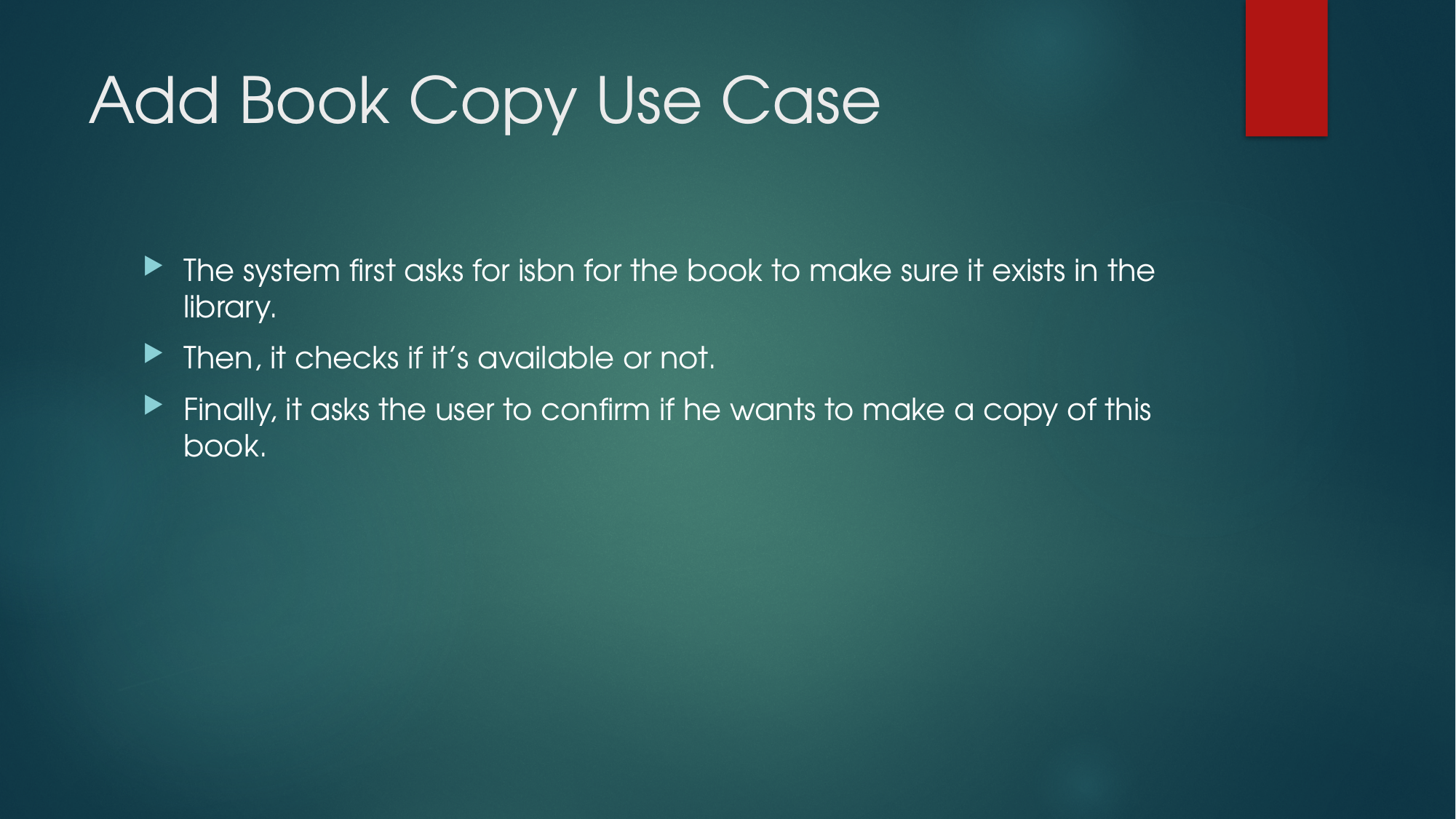

# Add Book Copy Use Case
The system first asks for isbn for the book to make sure it exists in the library.
Then, it checks if it’s available or not.
Finally, it asks the user to confirm if he wants to make a copy of this book.